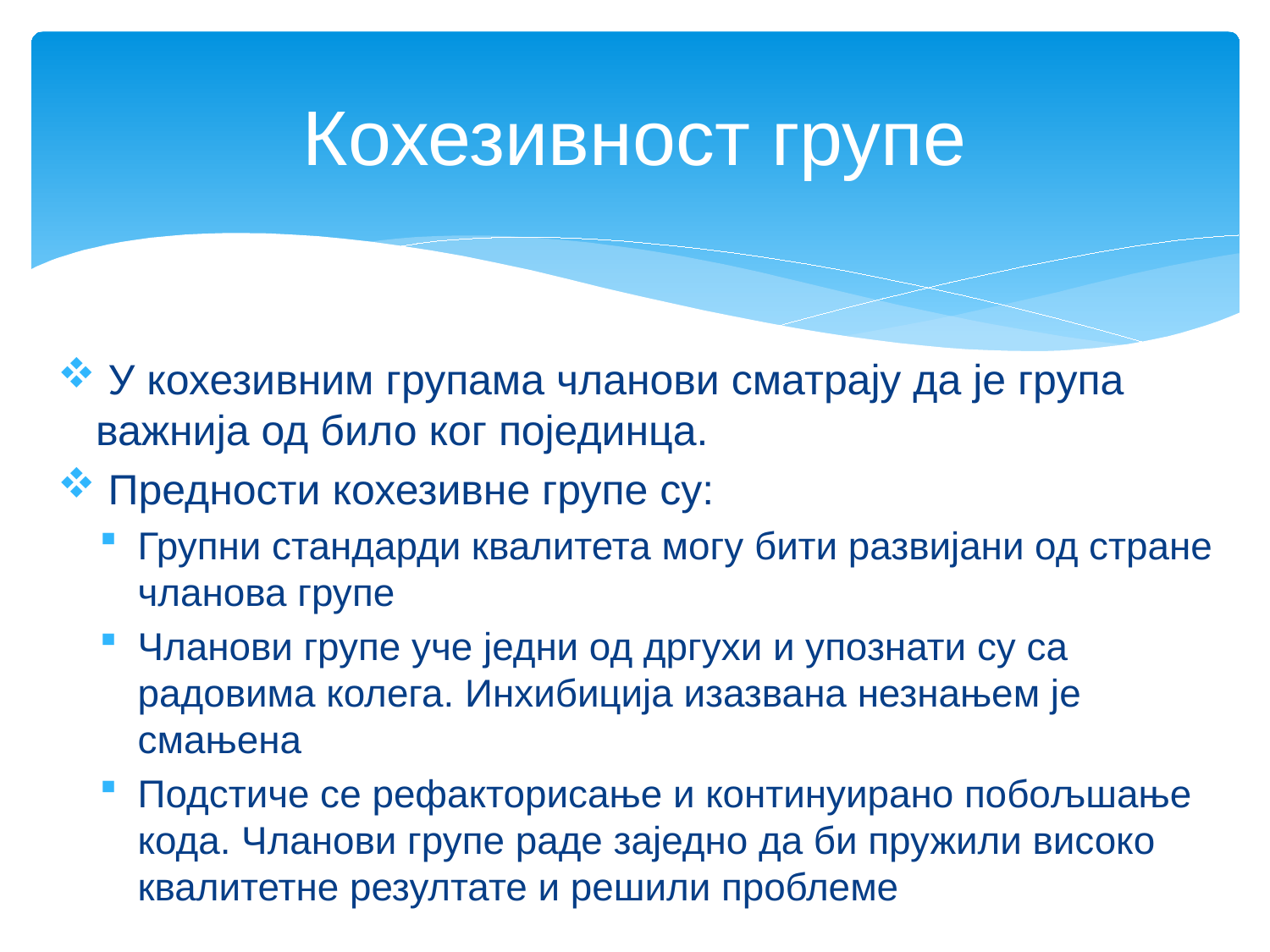

# Кохезивност групе
 У кохезивним групама чланови сматрају да је група важнија од било ког појединца.
 Предности кохезивне групе су:
Групни стандарди квалитета могу бити развијани од стране чланова групе
Чланови групе уче једни од дргухи и упознати су са радовима колега. Инхибиција изазвана незнањем је смањена
Подстиче се рефакторисање и континуирано побољшање кода. Чланови групе раде заједно да би пружили високо квалитетне резултате и решили проблеме